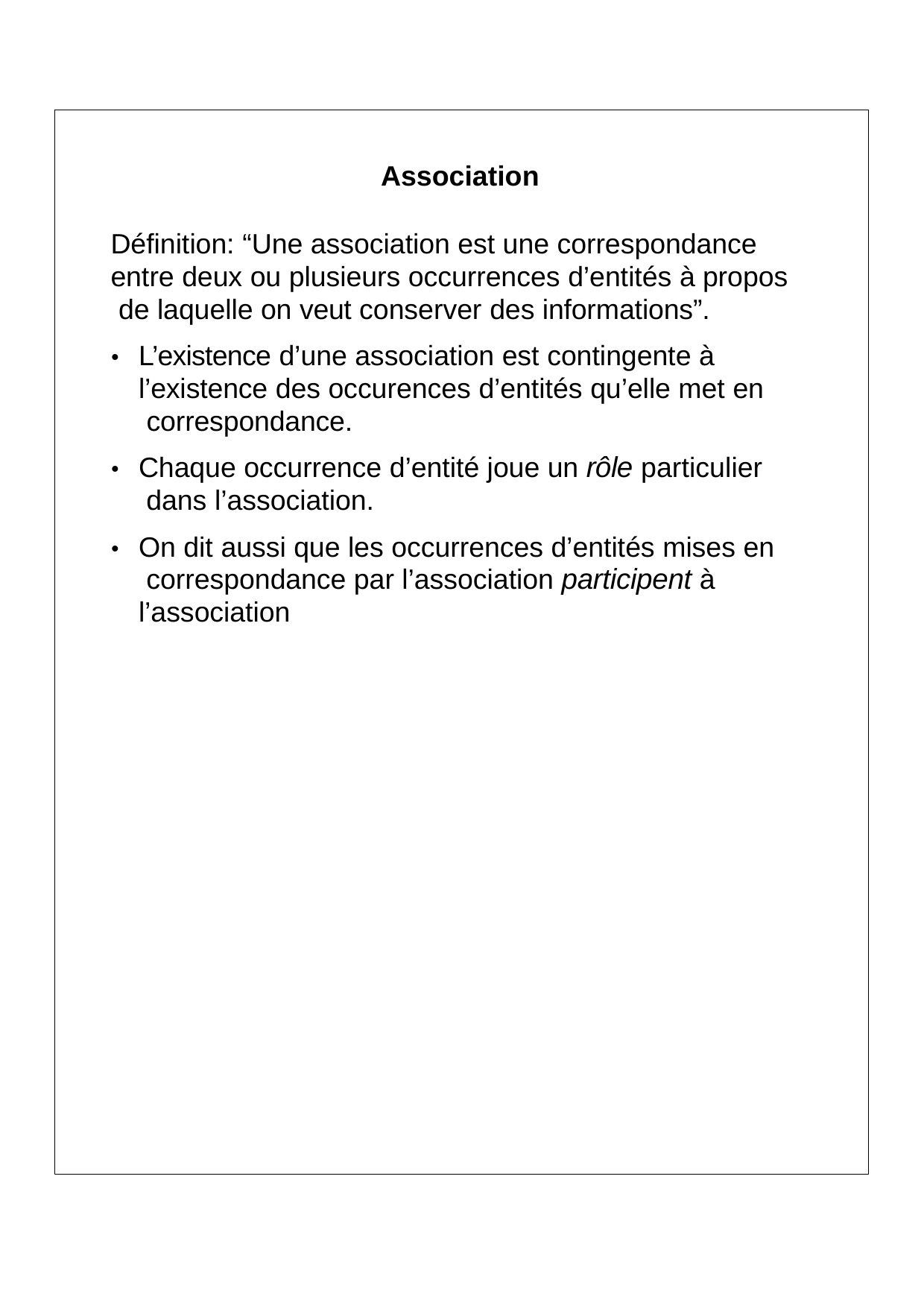

Association

Définition: “Une association est une correspondance  entre deux ou plusieurs occurrences d’entités à propos  de laquelle on veut conserver des informations”.
•	L’existence d’une association est contingente à  l’existence des occurences d’entités qu’elle met en  correspondance.
•	Chaque occurrence d’entité joue un rôle particulier  dans l’association.
•	On dit aussi que les occurrences d’entités mises en  correspondance par l’association participent à  l’association